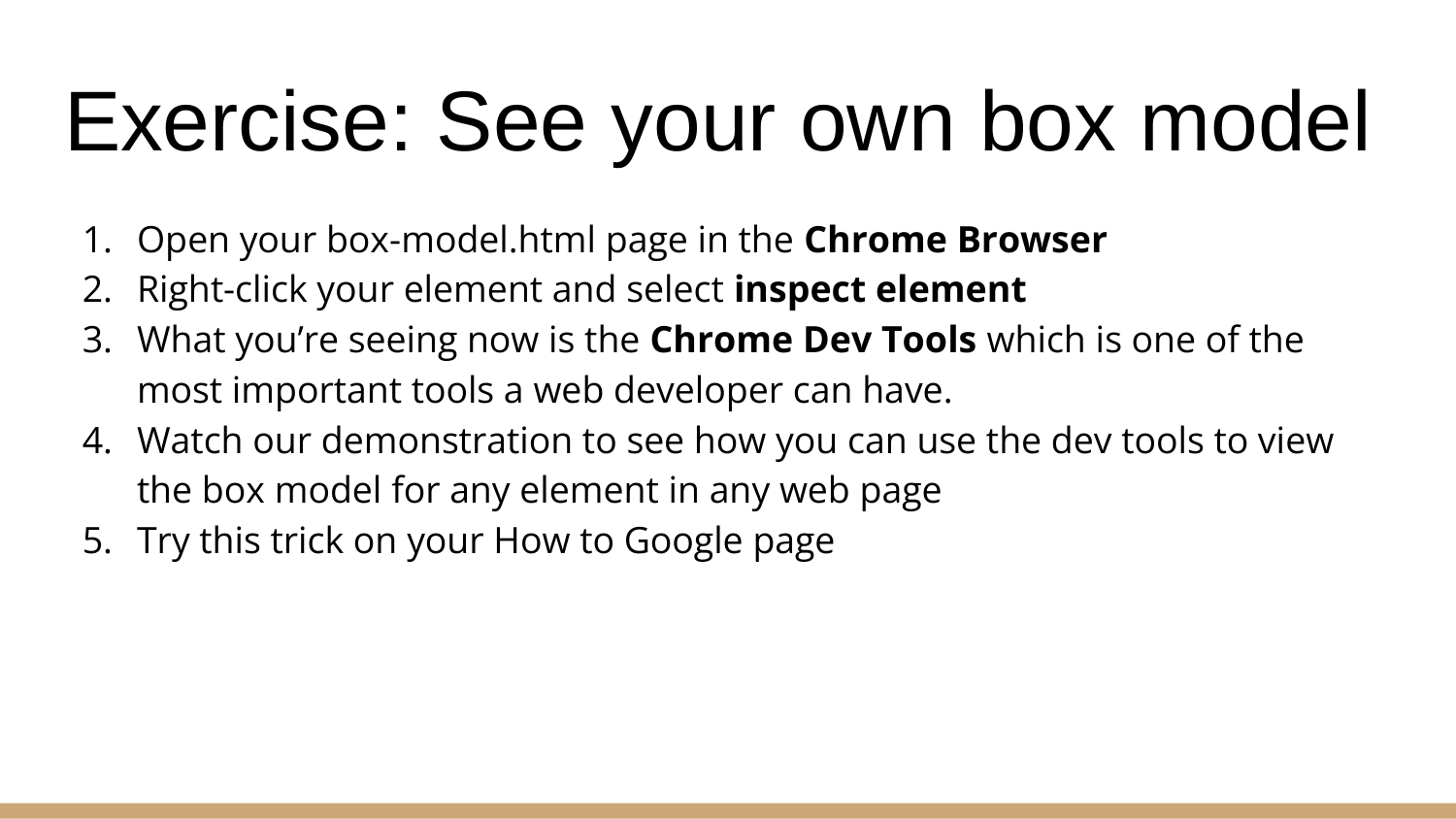

# Exercise: See your own box model
Open your box-model.html page in the Chrome Browser
Right-click your element and select inspect element
What you’re seeing now is the Chrome Dev Tools which is one of the most important tools a web developer can have.
Watch our demonstration to see how you can use the dev tools to view the box model for any element in any web page
Try this trick on your How to Google page